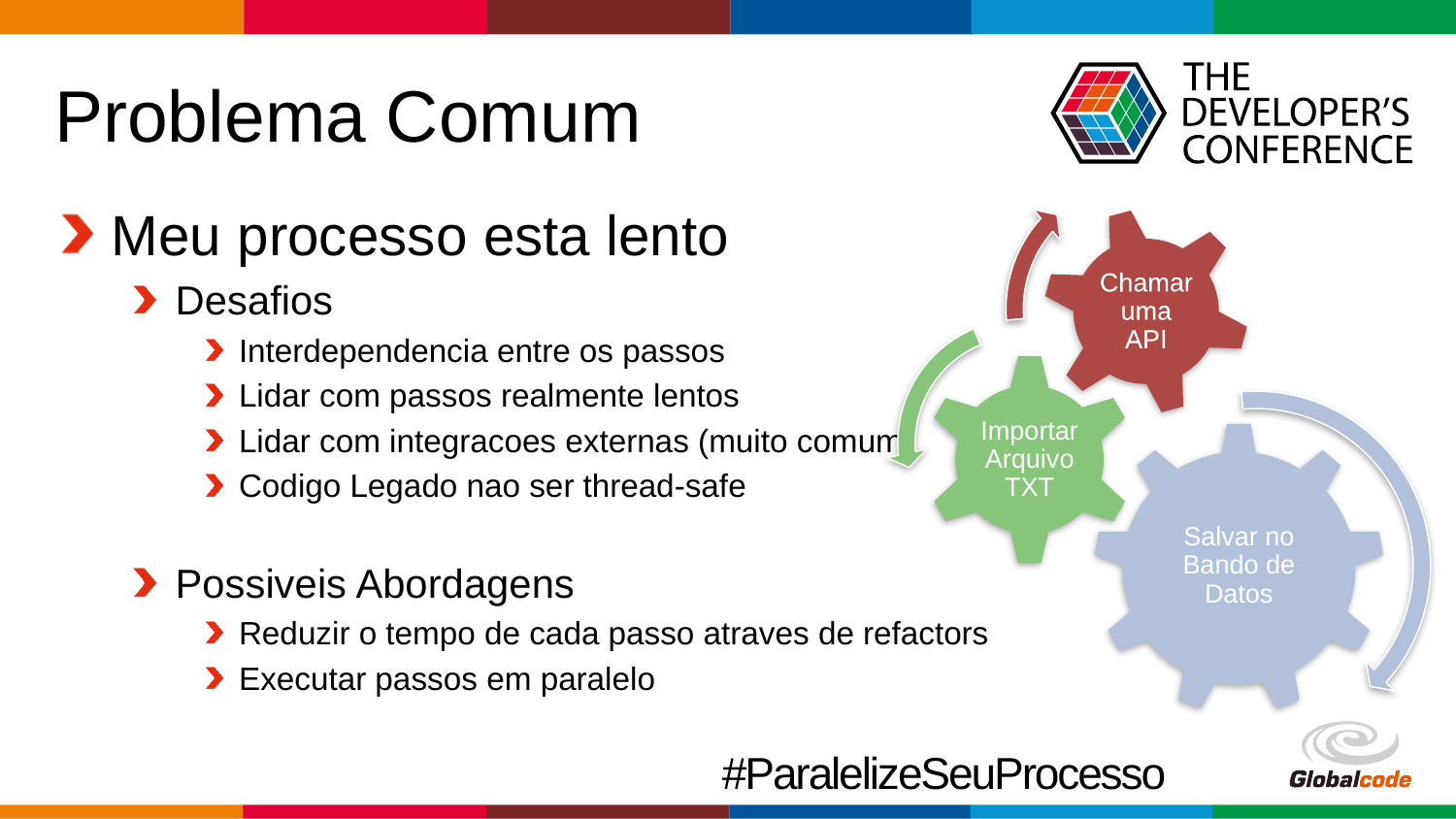

# Problema Comum
Salvar no Bando de Datos
Importar Arquivo TXT
Chamar uma API
Meu processo esta lento
Desafios
Interdependencia entre os passos
Lidar com passos realmente lentos
Lidar com integracoes externas (muito comum)
Codigo Legado nao ser thread-safe

Possiveis Abordagens
Reduzir o tempo de cada passo atraves de refactors
Executar passos em paralelo
#ParalelizeSeuProcesso